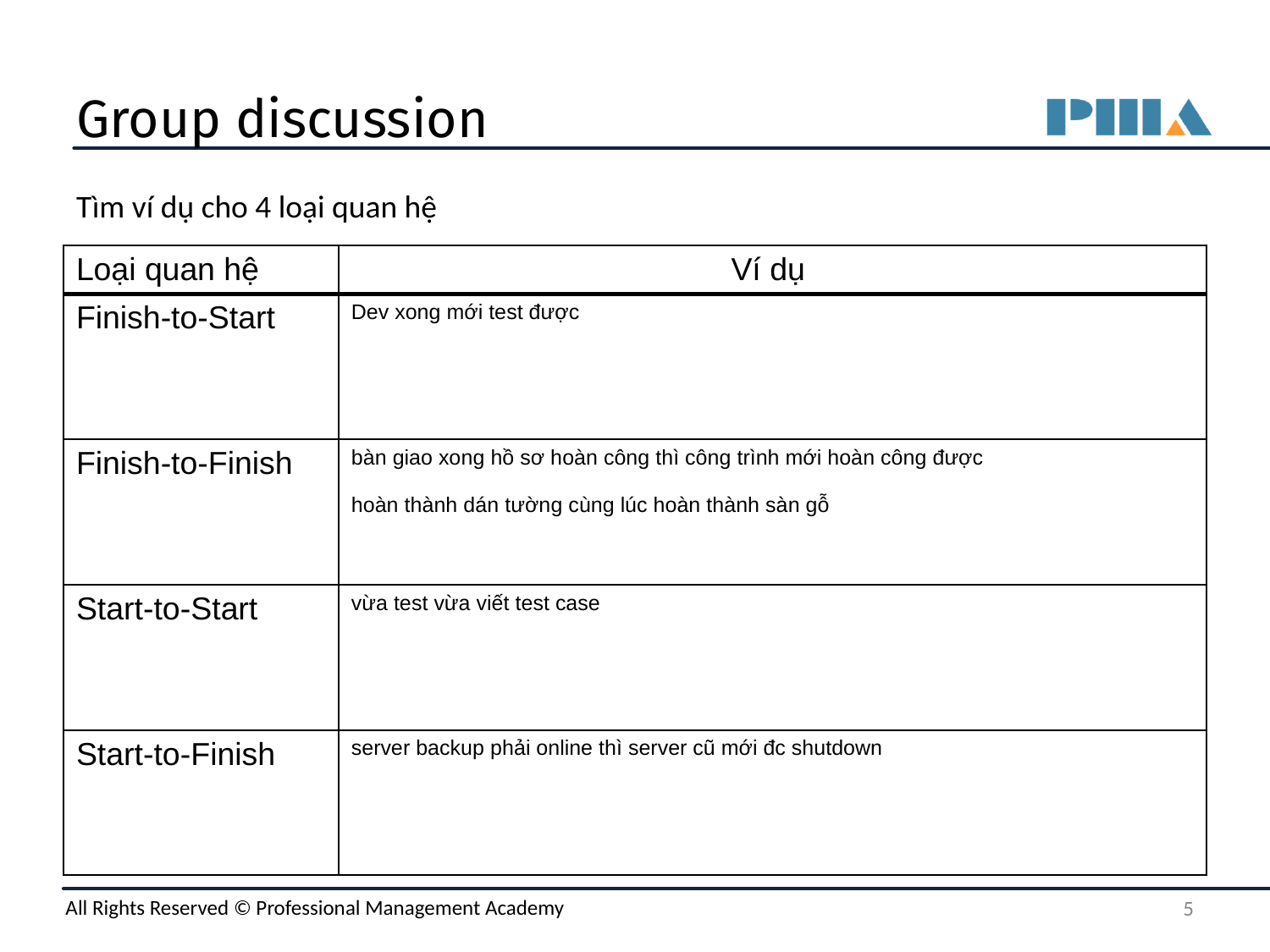

# Group discussion
Tìm ví dụ cho 4 loại quan hệ
| Loại quan hệ | Ví dụ |
| --- | --- |
| Finish-to-Start | Dev xong mới test được |
| Finish-to-Finish | bàn giao xong hồ sơ hoàn công thì công trình mới hoàn công được hoàn thành dán tường cùng lúc hoàn thành sàn gỗ |
| Start-to-Start | vừa test vừa viết test case |
| Start-to-Finish | server backup phải online thì server cũ mới đc shutdown |
5